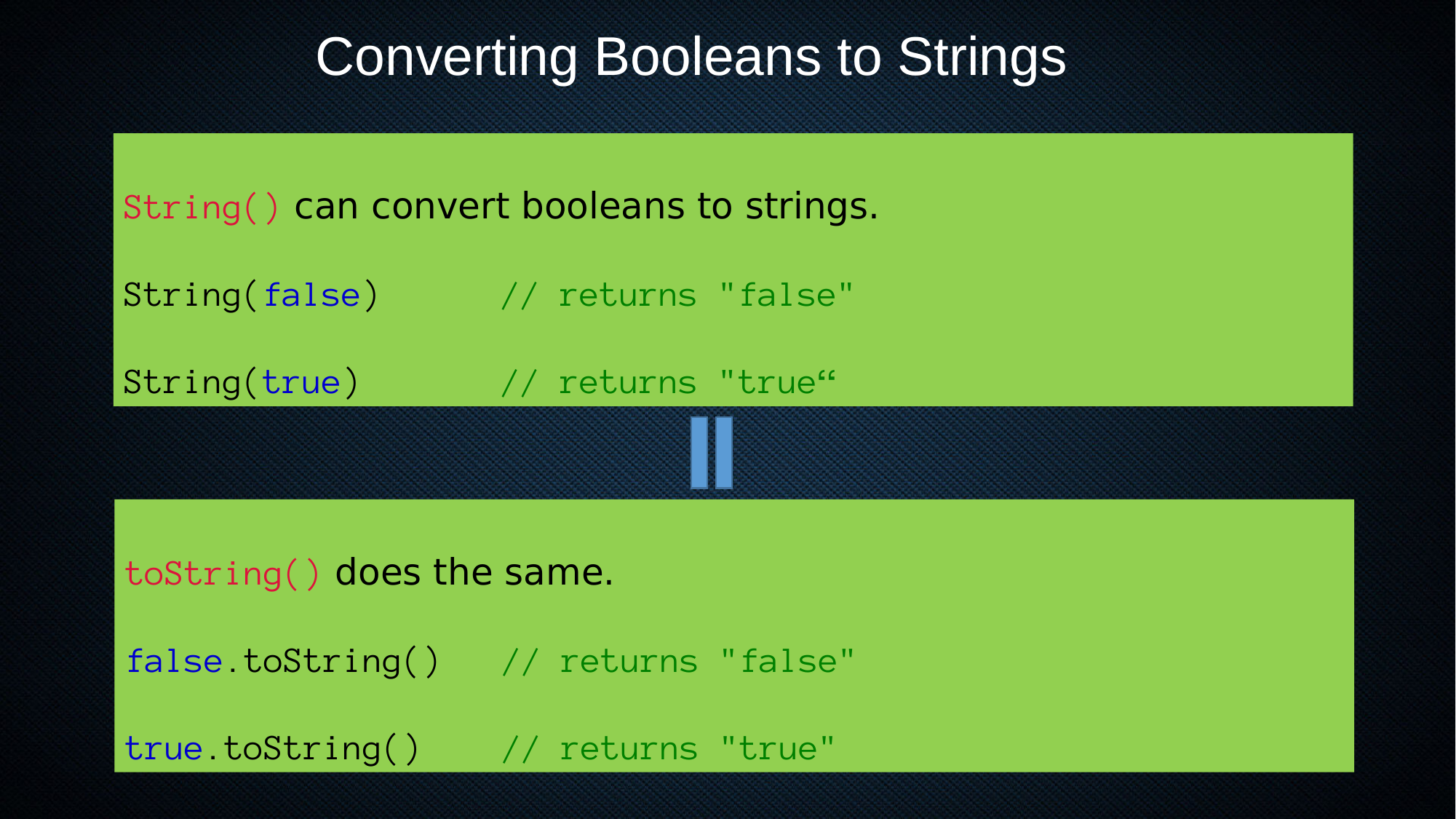

Converting Booleans to Strings
String() can convert booleans to strings.
String(false)      // returns "false"
String(true)       // returns "true“

toString() does the same.
false.toString()   // returns "false"
true.toString()    // returns "true"